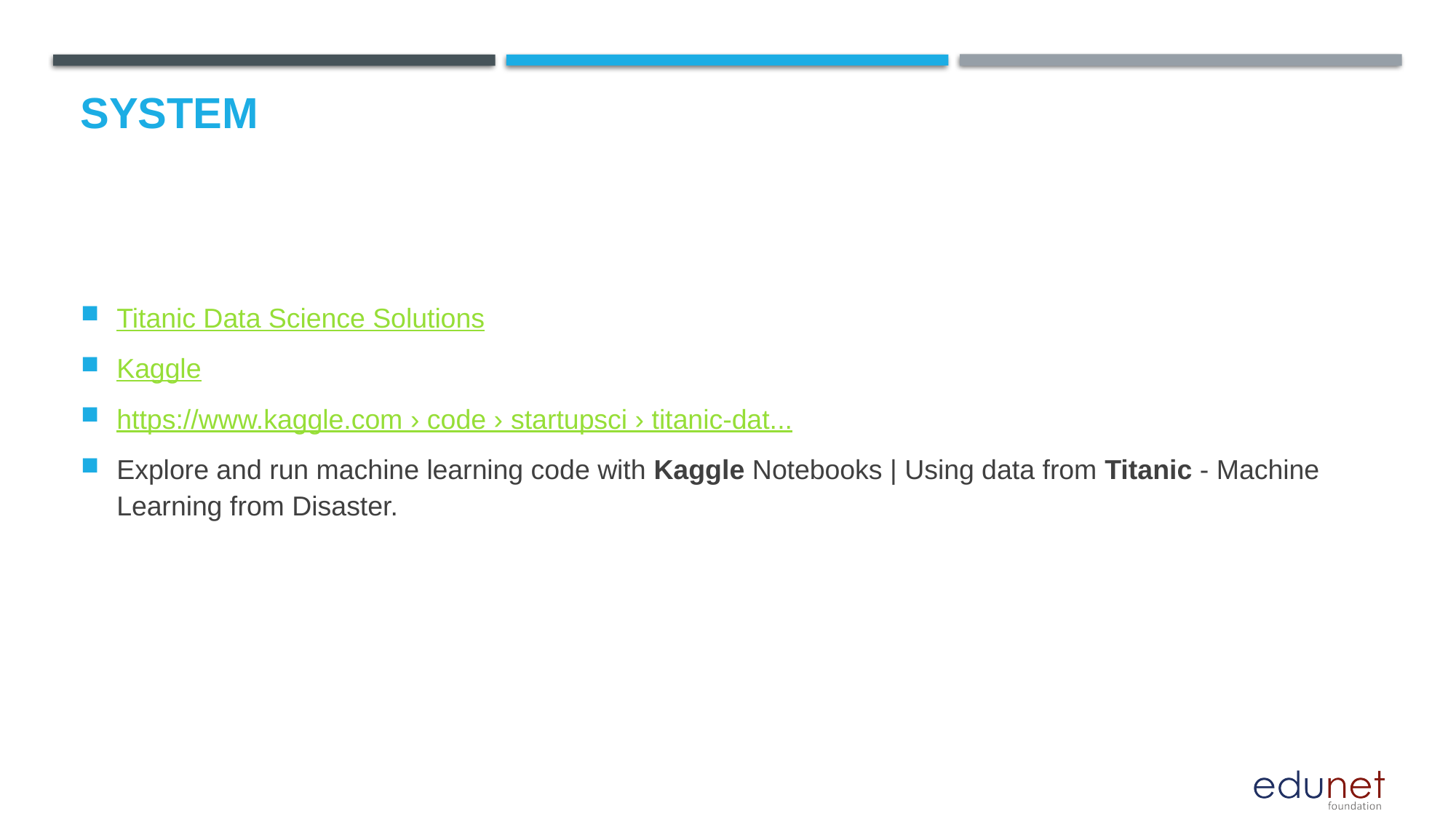

# SYSTEM
Titanic Data Science Solutions
Kaggle
https://www.kaggle.com › code › startupsci › titanic-dat...
Explore and run machine learning code with Kaggle Notebooks | Using data from Titanic - Machine Learning from Disaster.